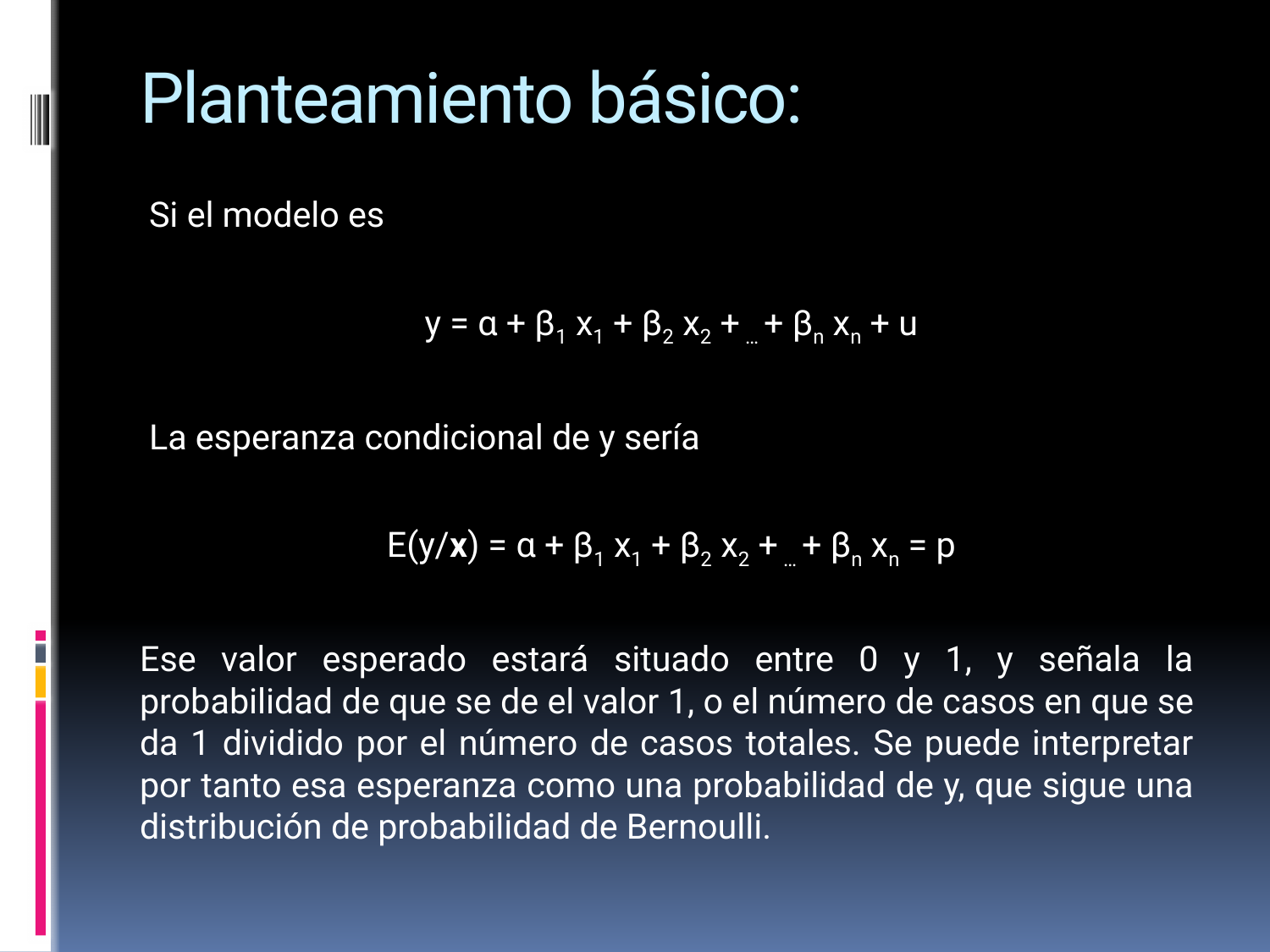

# Planteamiento básico:
Si el modelo es

y = α + β1 x1 + β2 x2 + … + βn xn + u

La esperanza condicional de y sería

E(y/x) = α + β1 x1 + β2 x2 + … + βn xn = p

Ese valor esperado estará situado entre 0 y 1, y señala la probabilidad de que se de el valor 1, o el número de casos en que se da 1 dividido por el número de casos totales. Se puede interpretar por tanto esa esperanza como una probabilidad de y, que sigue una distribución de probabilidad de Bernoulli.